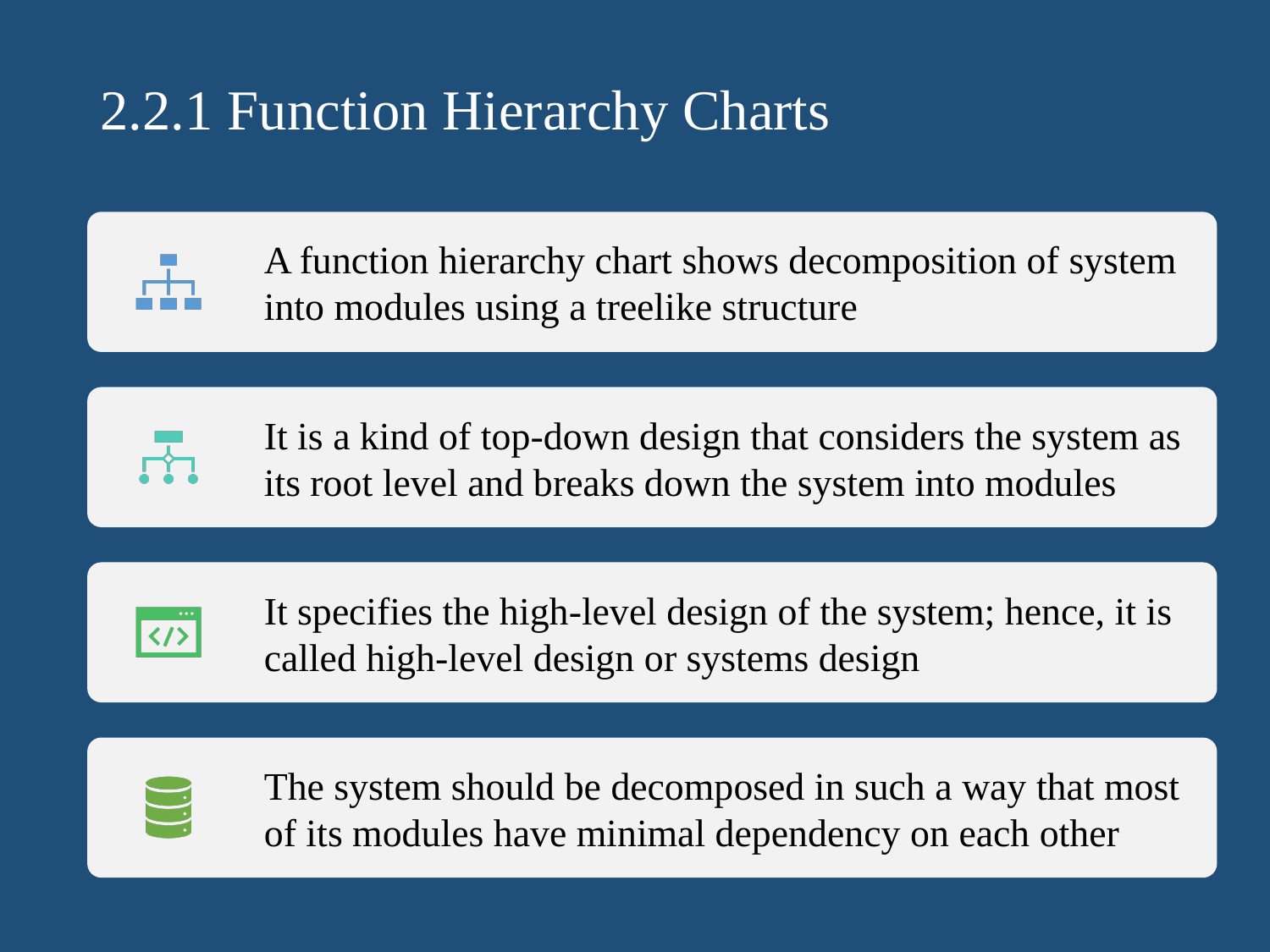

# 2.2.1 Function Hierarchy Charts
A function hierarchy chart shows decomposition of system into modules using a treelike structure
It is a kind of top-down design that considers the system as its root level and breaks down the system into modules
It specifies the high-level design of the system; hence, it is called high-level design or systems design
The system should be decomposed in such a way that most of its modules have minimal dependency on each other